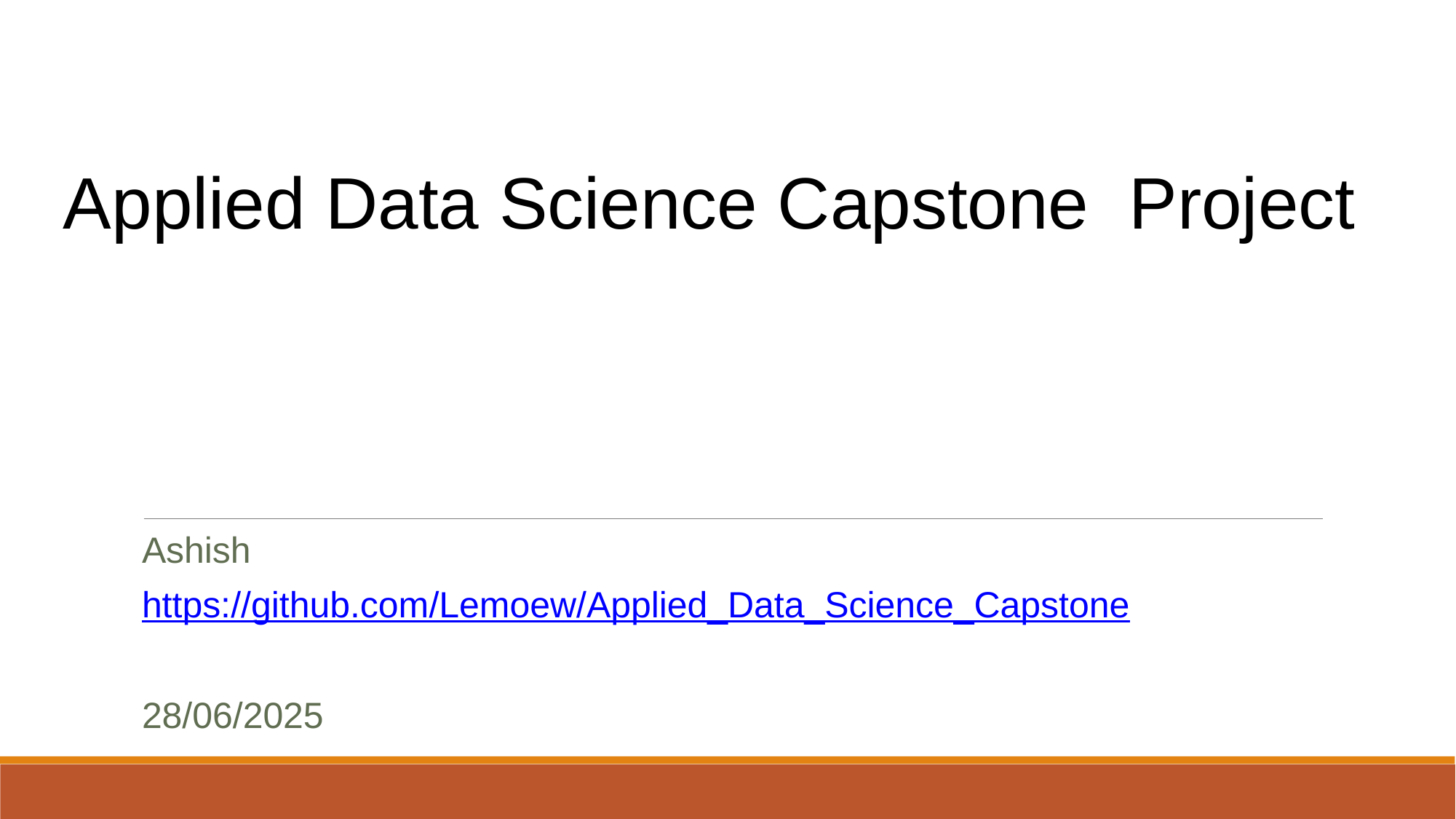

Applied Data Science Capstone  Project
Ashish
https://github.com/Lemoew/Applied_Data_Science_Capstone

28/06/2025